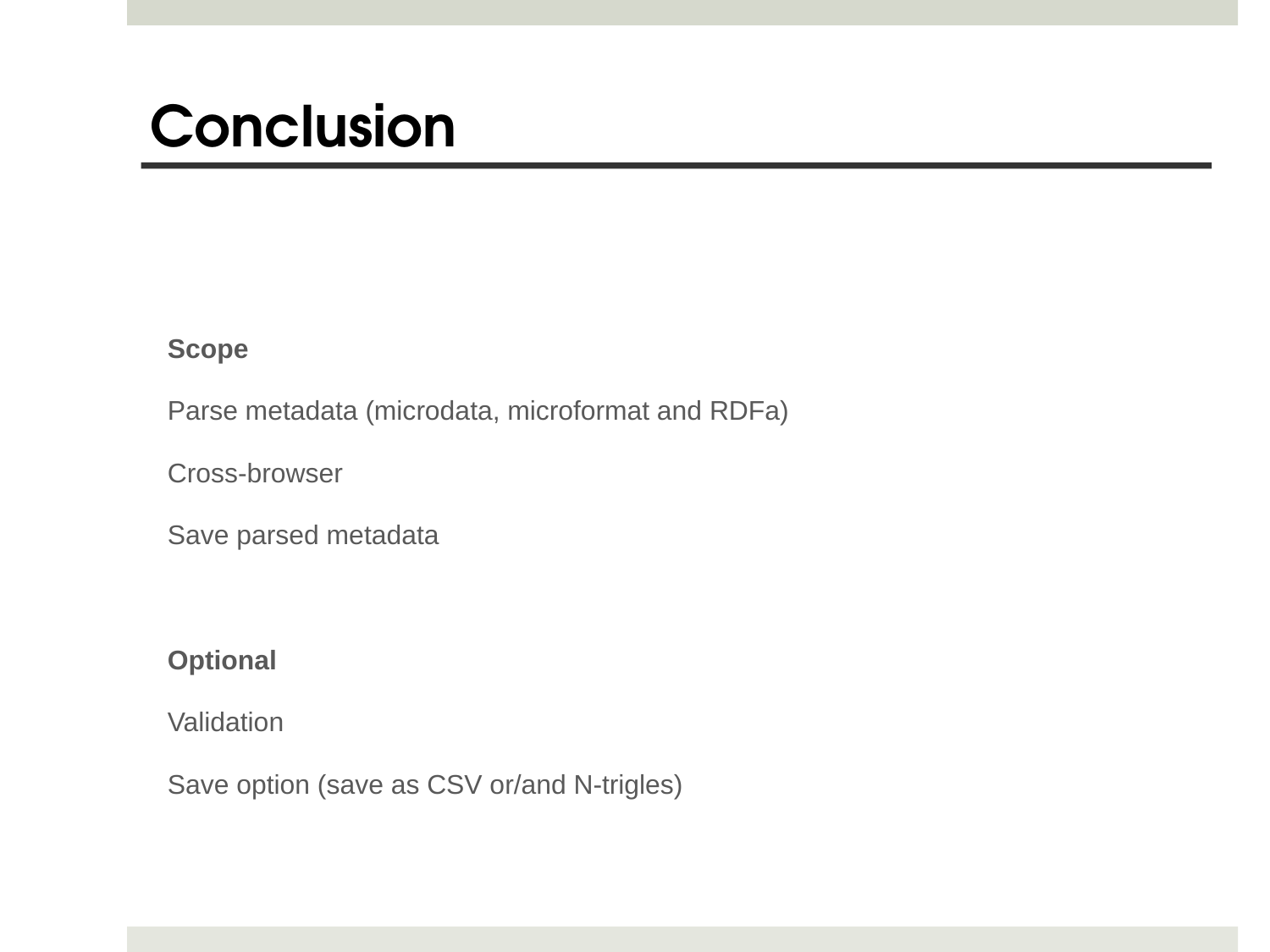

Conclusion
#
Scope
Parse metadata (microdata, microformat and RDFa)
Cross-browser
Save parsed metadata

Optional
Validation
Save option (save as CSV or/and N-trigles)